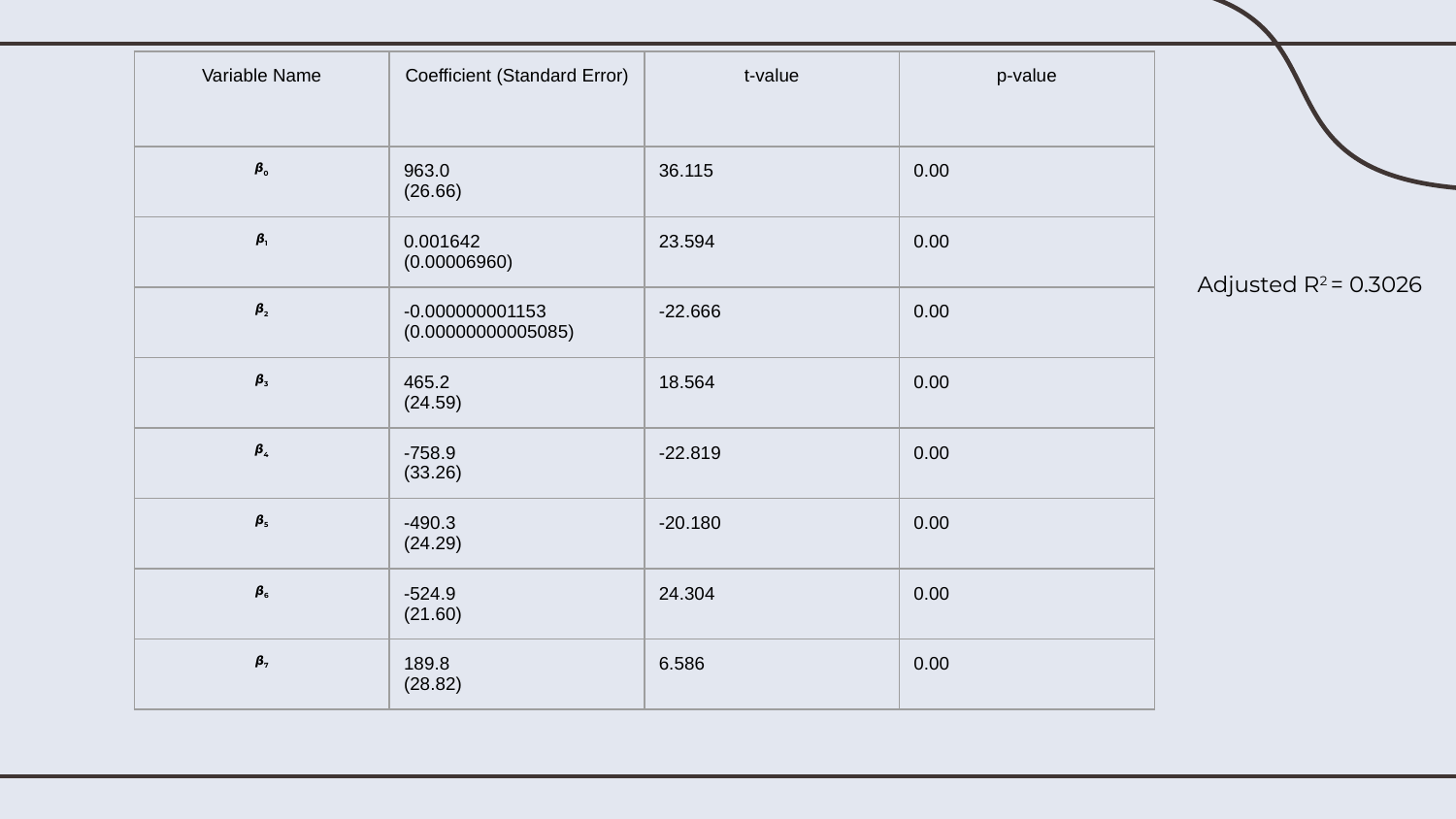

| Variable Name | Coefficient (Standard Error) | t-value | p-value |
| --- | --- | --- | --- |
| 𝞫0 | 963.0 (26.66) | 36.115 | 0.00 |
| 𝞫1 | 0.001642 (0.00006960) | 23.594 | 0.00 |
| 𝞫2 | -0.000000001153 (0.00000000005085) | -22.666 | 0.00 |
| 𝞫3 | 465.2 (24.59) | 18.564 | 0.00 |
| 𝞫4 | -758.9 (33.26) | -22.819 | 0.00 |
| 𝞫5 | -490.3 (24.29) | -20.180 | 0.00 |
| 𝞫6 | -524.9 (21.60) | 24.304 | 0.00 |
| 𝞫7 | 189.8 (28.82) | 6.586 | 0.00 |
Adjusted R2 = 0.3026